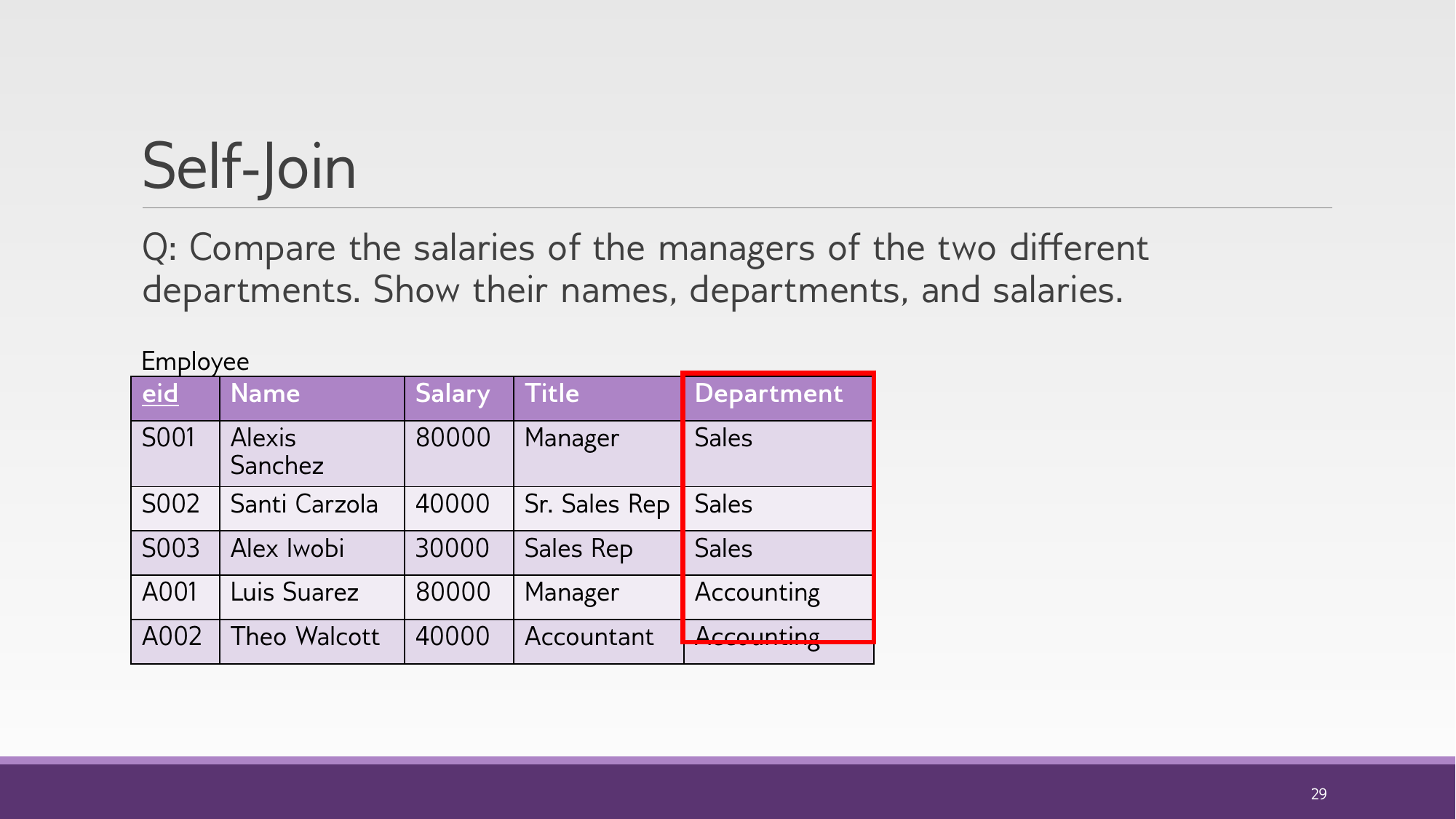

# Self-Join
Q: Compare the salaries of the managers of the two different departments. Show their names, departments, and salaries.
Employee

| eid | Name | Salary | Title | Department |
| --- | --- | --- | --- | --- |
| S001 | Alexis Sanchez | 80000 | Manager | Sales |
| S002 | Santi Carzola | 40000 | Sr. Sales Rep | Sales |
| S003 | Alex Iwobi | 30000 | Sales Rep | Sales |
| A001 | Luis Suarez | 80000 | Manager | Accounting |
| A002 | Theo Walcott | 40000 | Accountant | Accounting |
29